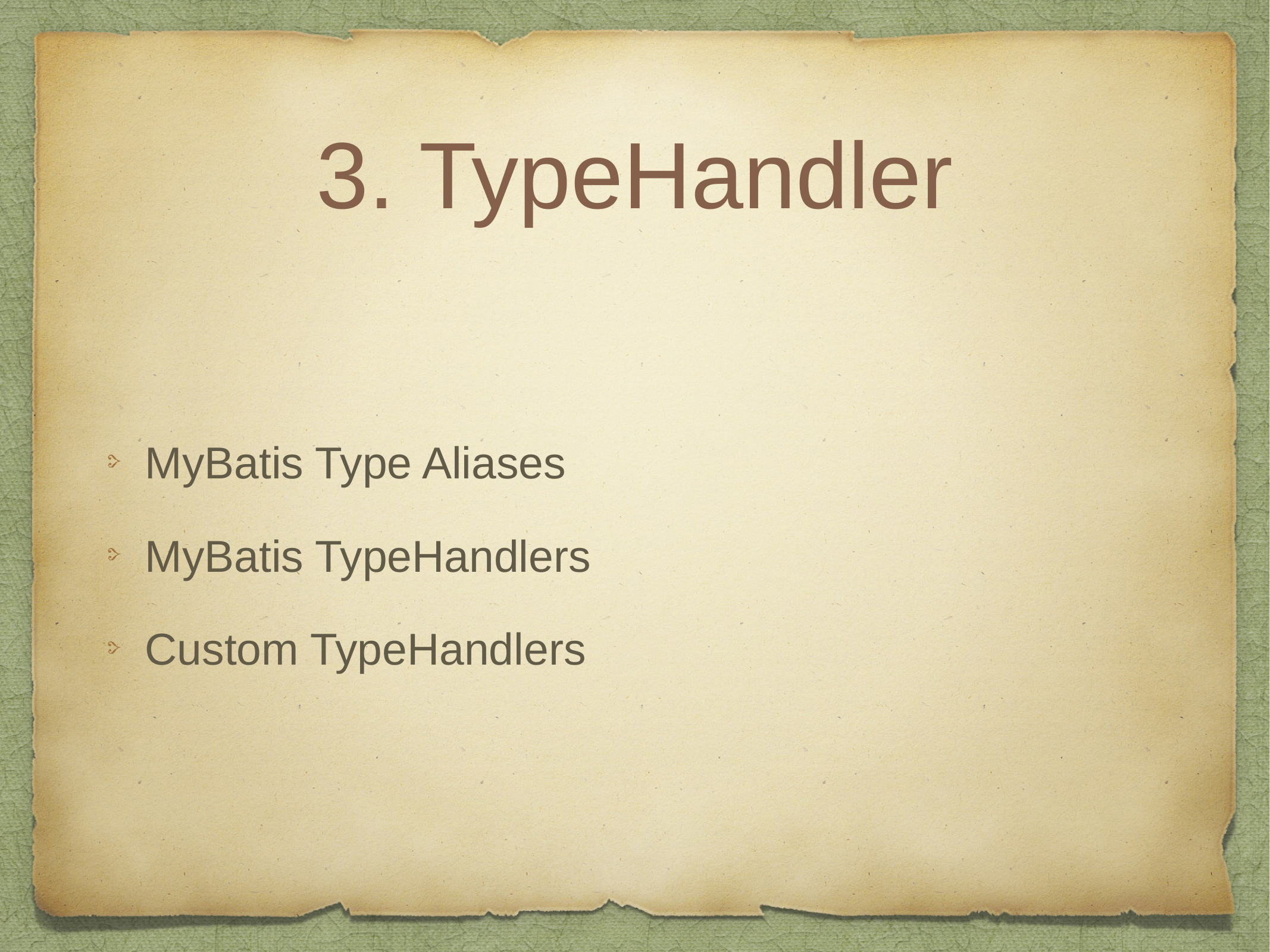

# 3. TypeHandler
MyBatis Type Aliases
MyBatis TypeHandlers
Custom TypeHandlers